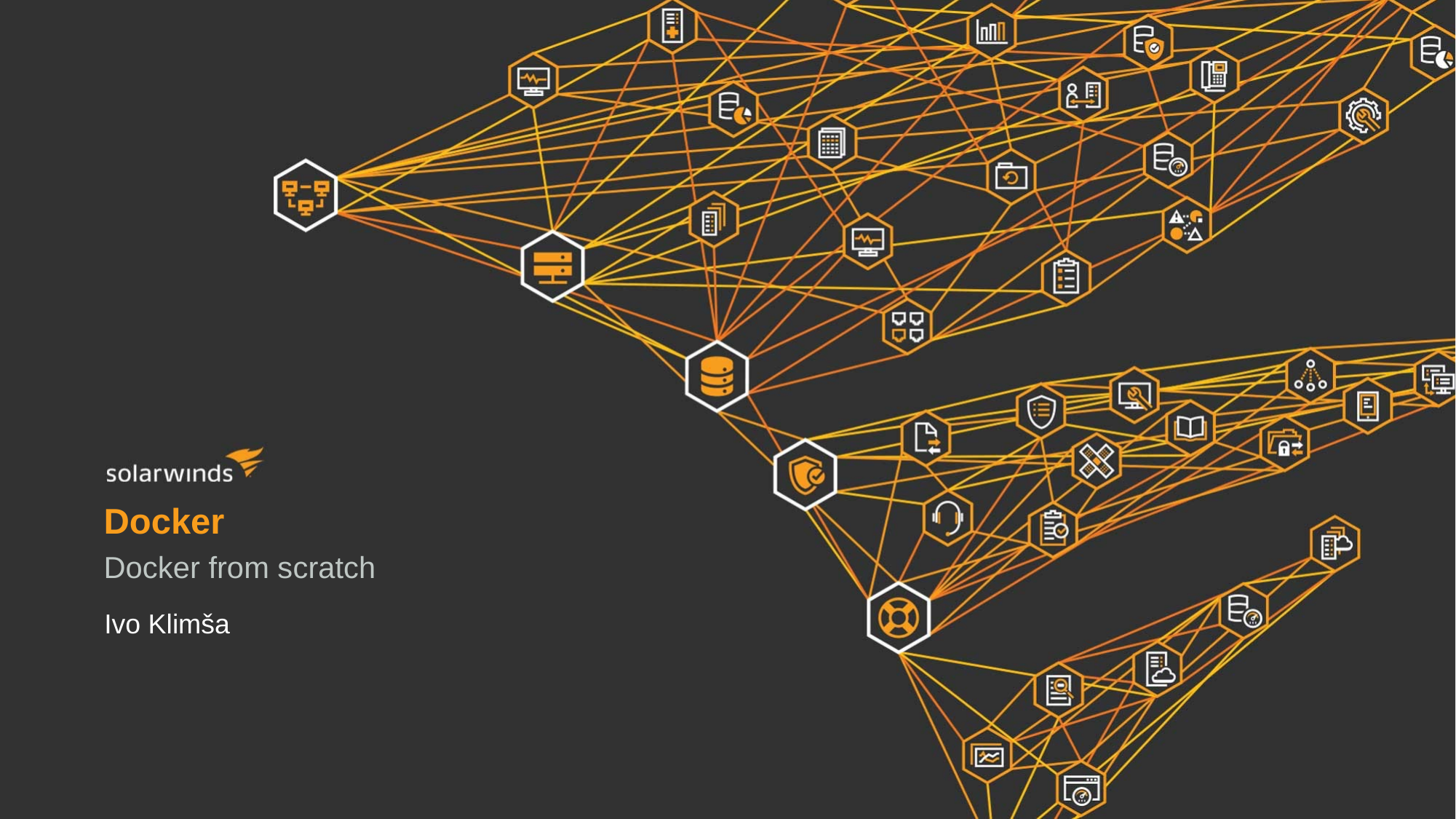

# Docker
Docker from scratch
Ivo Klimša